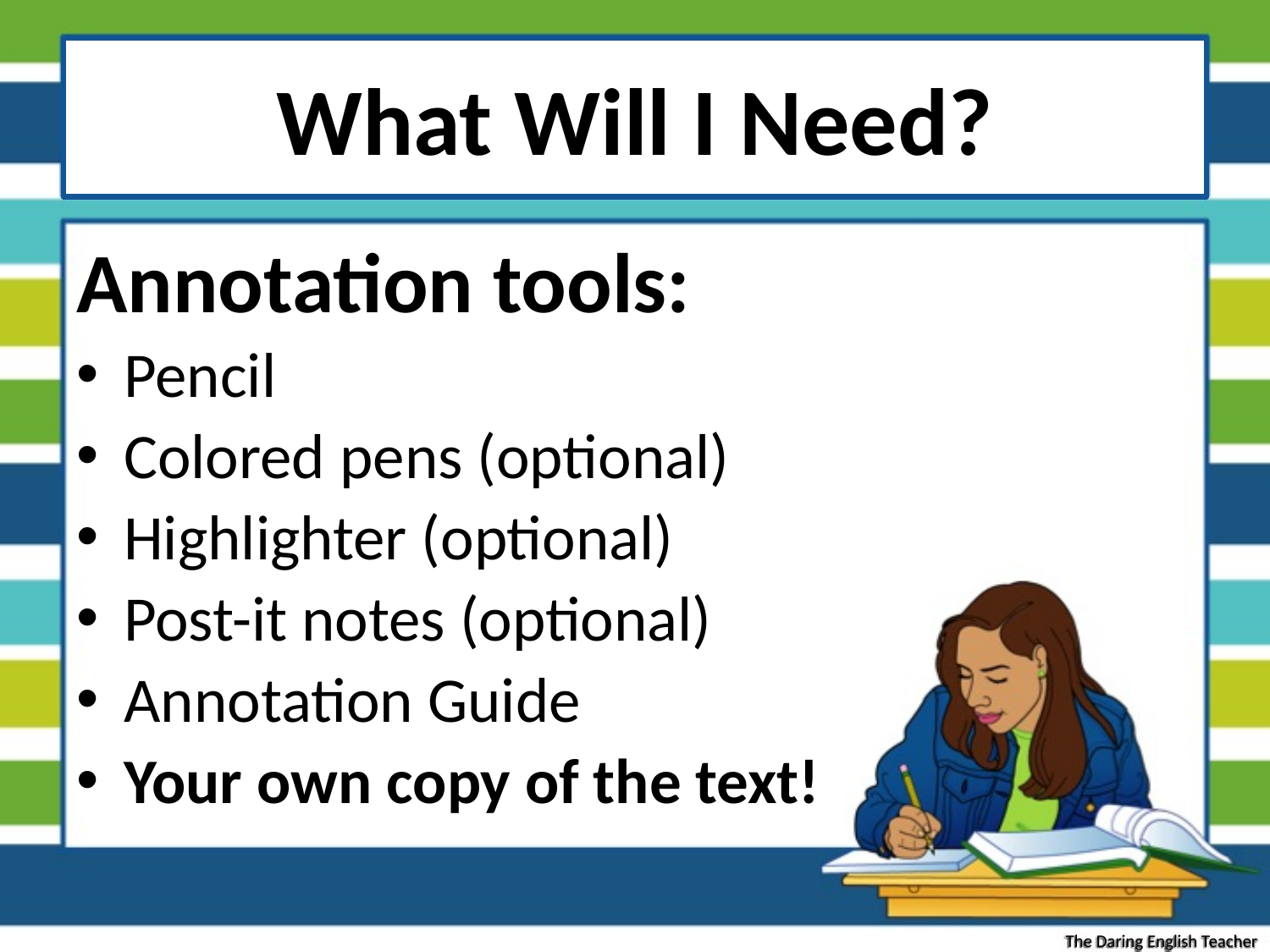

# What Will I Need?
Annotation tools:
Pencil
Colored pens (optional)
Highlighter (optional)
Post-it notes (optional)
Annotation Guide
Your own copy of the text!